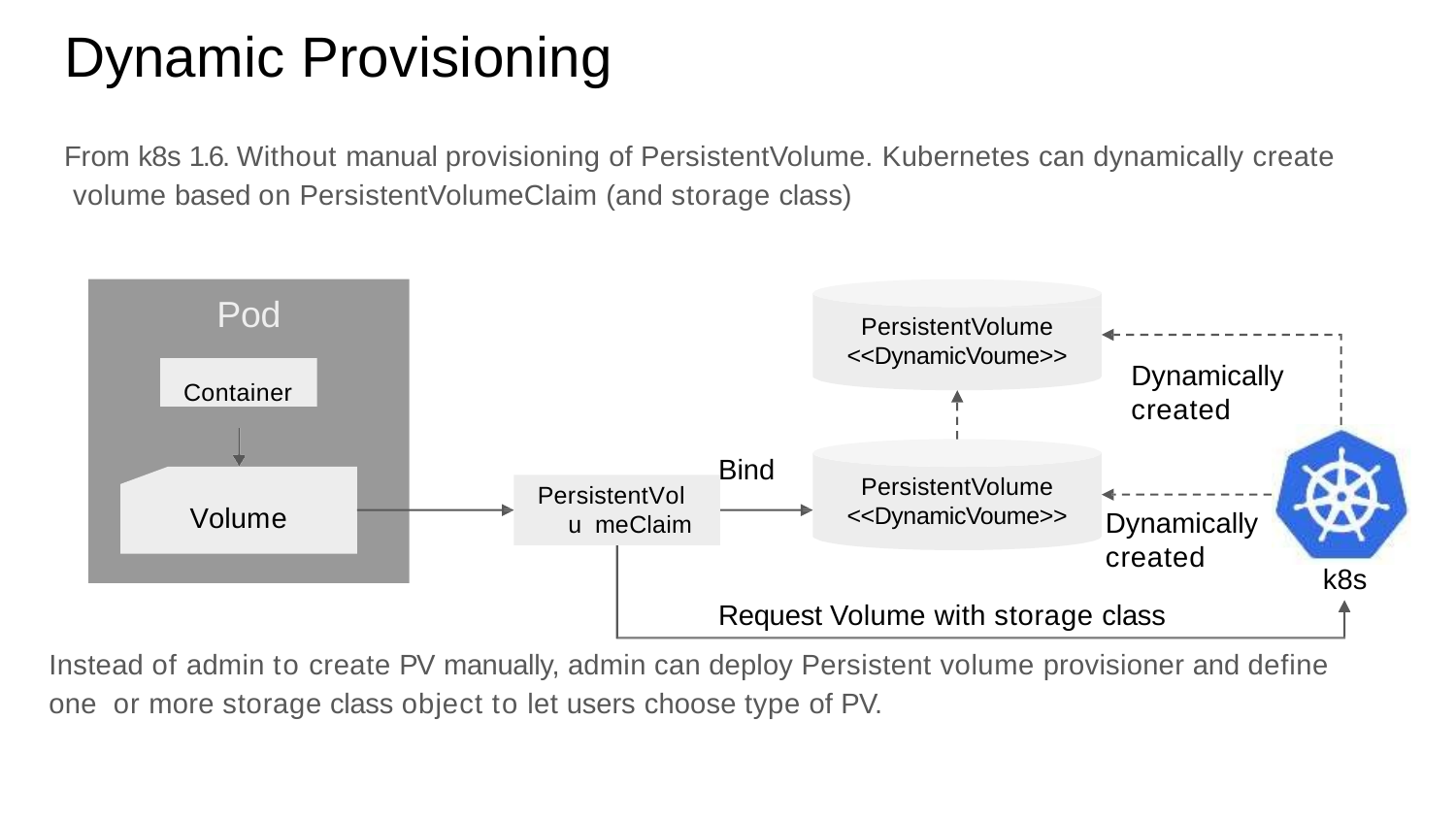

# Dynamic Provisioning
From k8s 1.6. Without manual provisioning of PersistentVolume. Kubernetes can dynamically create  volume based on PersistentVolumeClaim (and storage class)

Pod

PersistentVolume
<<DynamicVoume>>

Dynamically  created
Container

Bind

PersistentVolume
<<DynamicVoume>>

PersistentVolu  meClaim

Volume
Dynamically  created

k8s
Request Volume with storage class
Instead of admin to create PV manually, admin can deploy Persistent volume provisioner and define one  or more storage class object to let users choose type of PV.